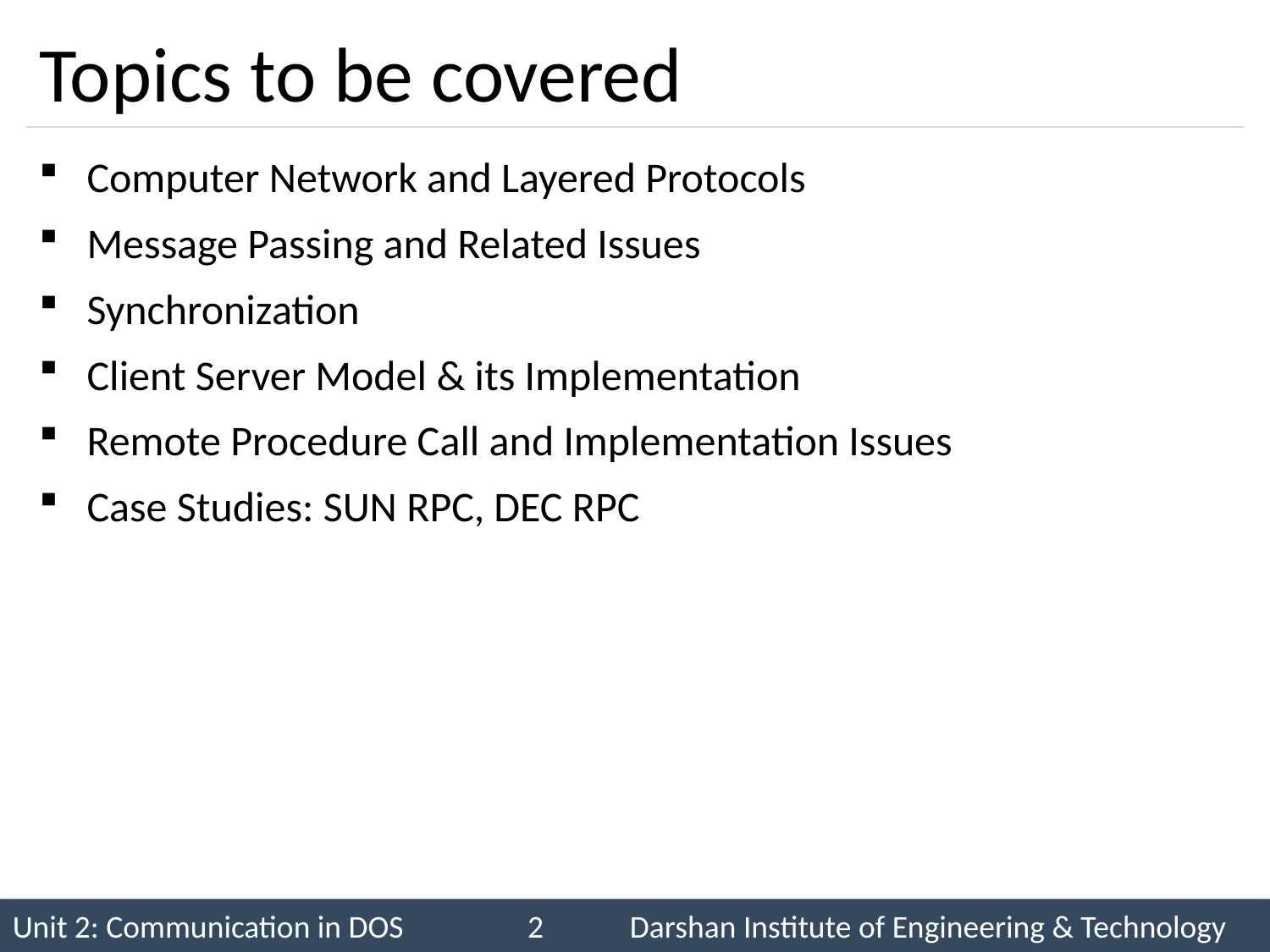

# Topics to be covered
Computer Network and Layered Protocols
Message Passing and Related Issues
Synchronization
Client Server Model & its Implementation
Remote Procedure Call and Implementation Issues
Case Studies: SUN RPC, DEC RPC